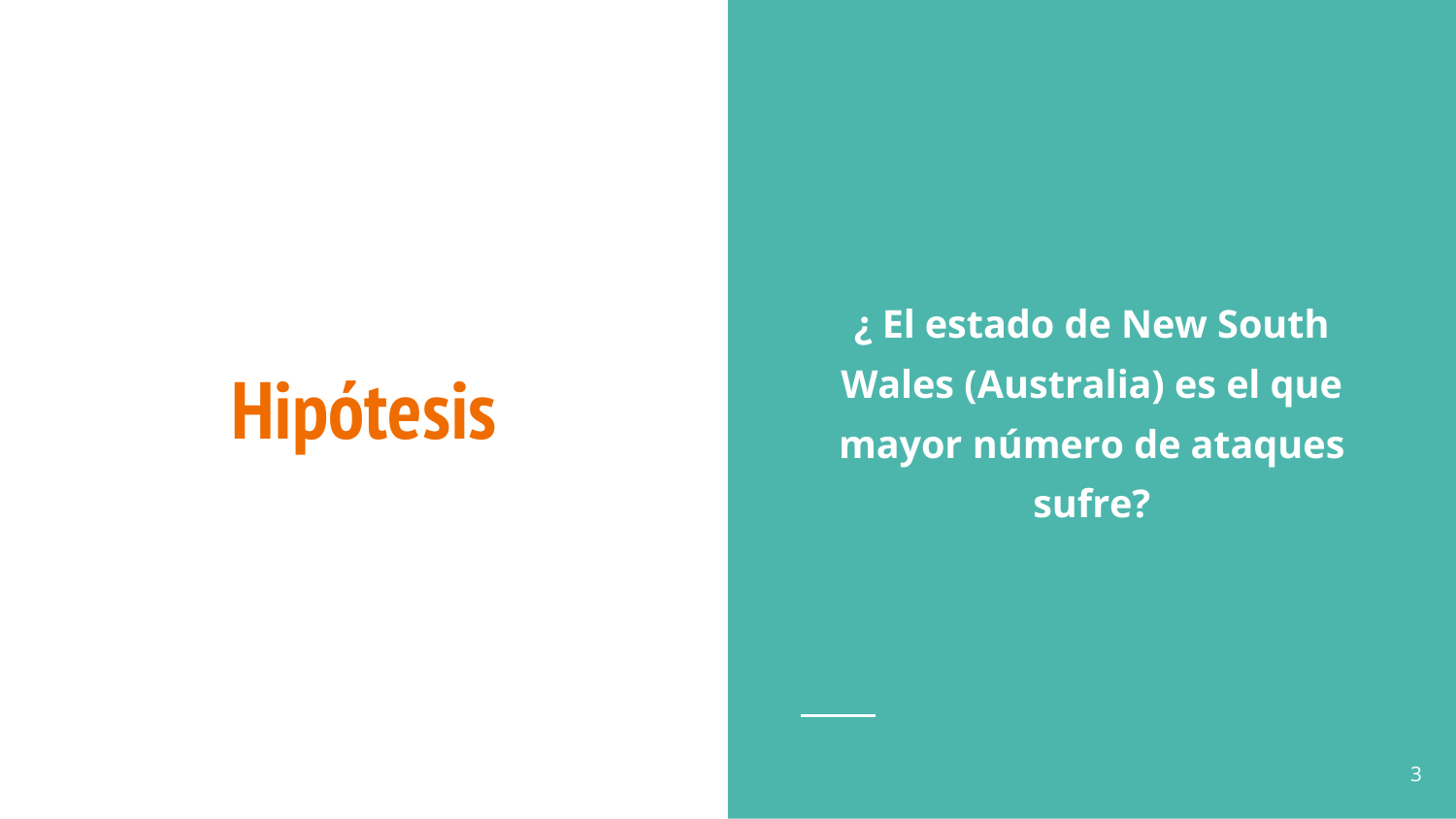

¿ El estado de New South Wales (Australia) es el que mayor número de ataques sufre?
# Hipótesis
3